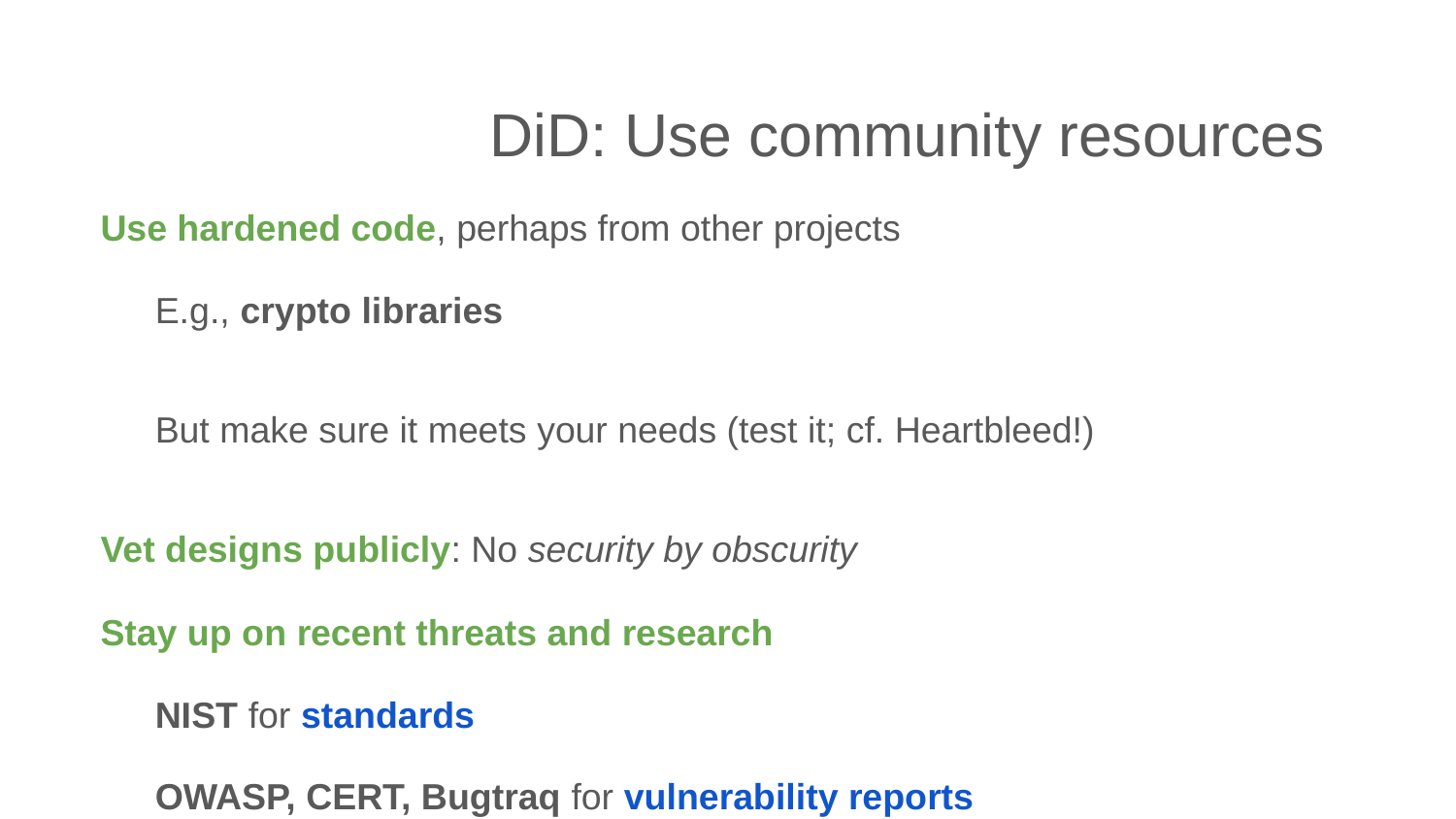

# DiD: Use community resources
Use hardened code, perhaps from other projects
E.g., crypto libraries
But make sure it meets your needs (test it; cf. Heartbleed!)
Vet designs publicly: No security by obscurity
Stay up on recent threats and research
NIST for standards
OWASP, CERT, Bugtraq for vulnerability reports
SANS Newsbites for latest top threats
Academic and industry conferences and journals for longer term trends, technology, and risks